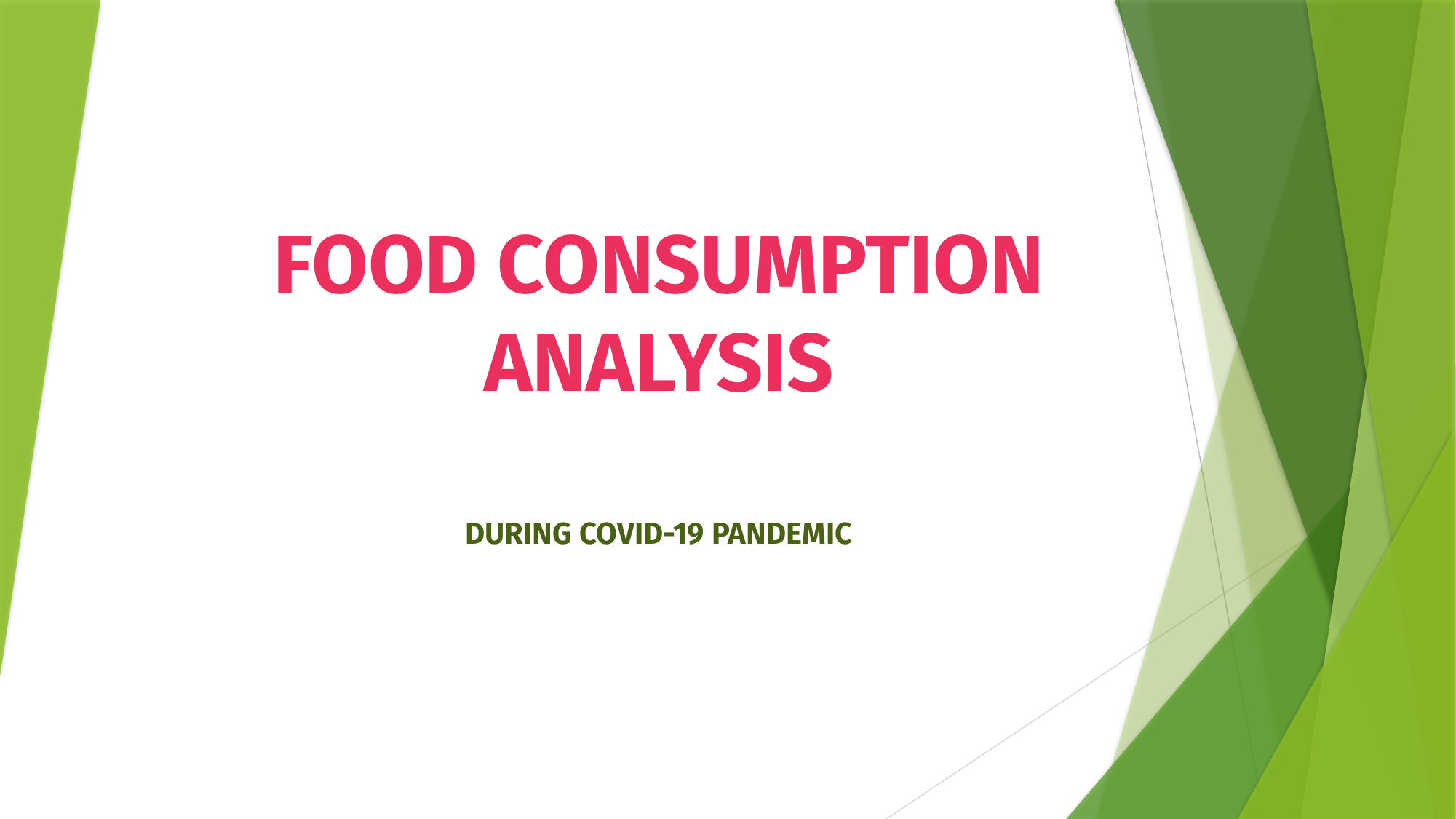

# FOOD CONSUMPTION ANALYSIS
DURING COVID-19 PANDEMIC